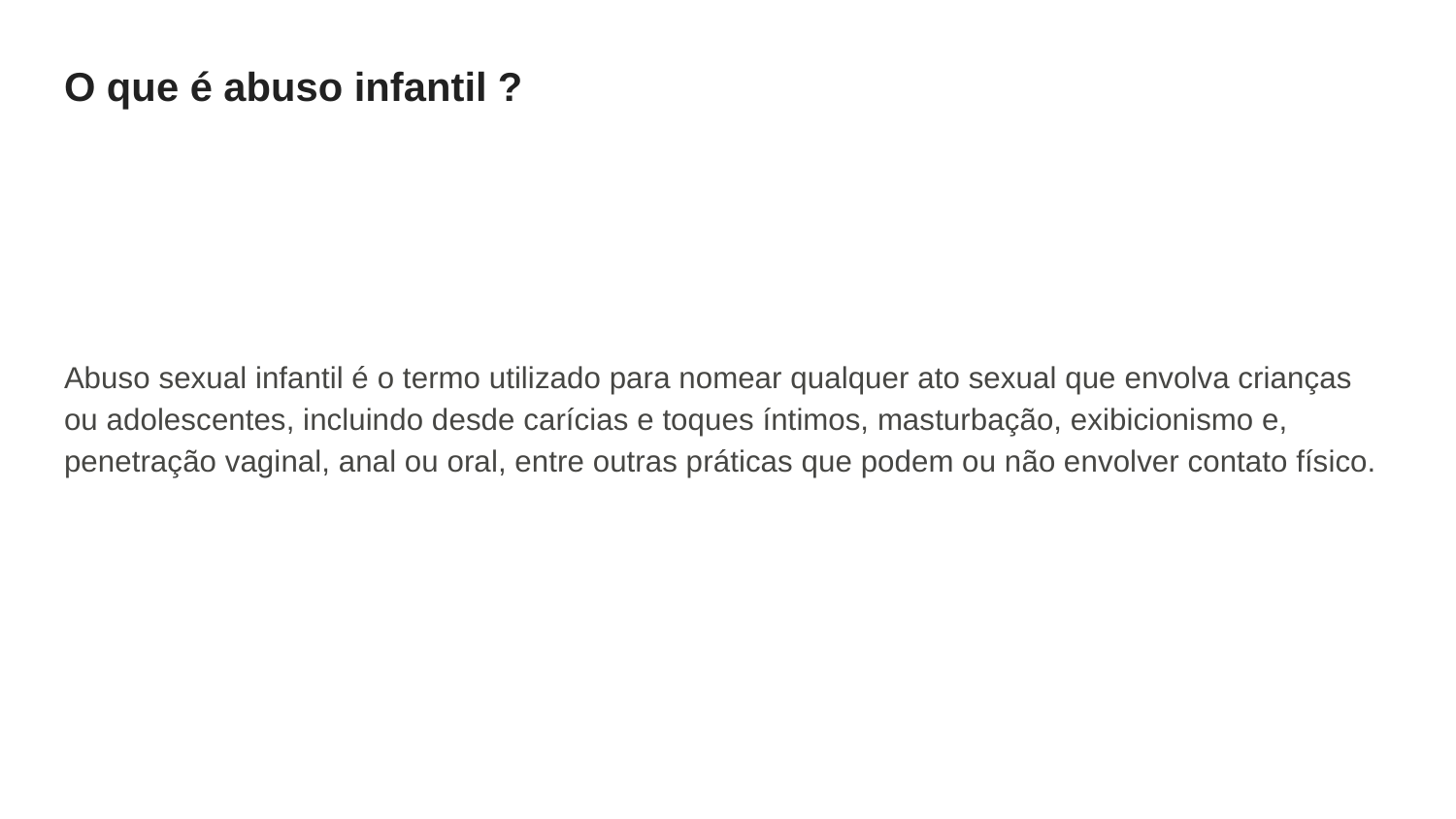

# O que é abuso infantil ?

Abuso sexual infantil é o termo utilizado para nomear qualquer ato sexual que envolva crianças ou adolescentes, incluindo desde carícias e toques íntimos, masturbação, exibicionismo e, penetração vaginal, anal ou oral, entre outras práticas que podem ou não envolver contato físico.